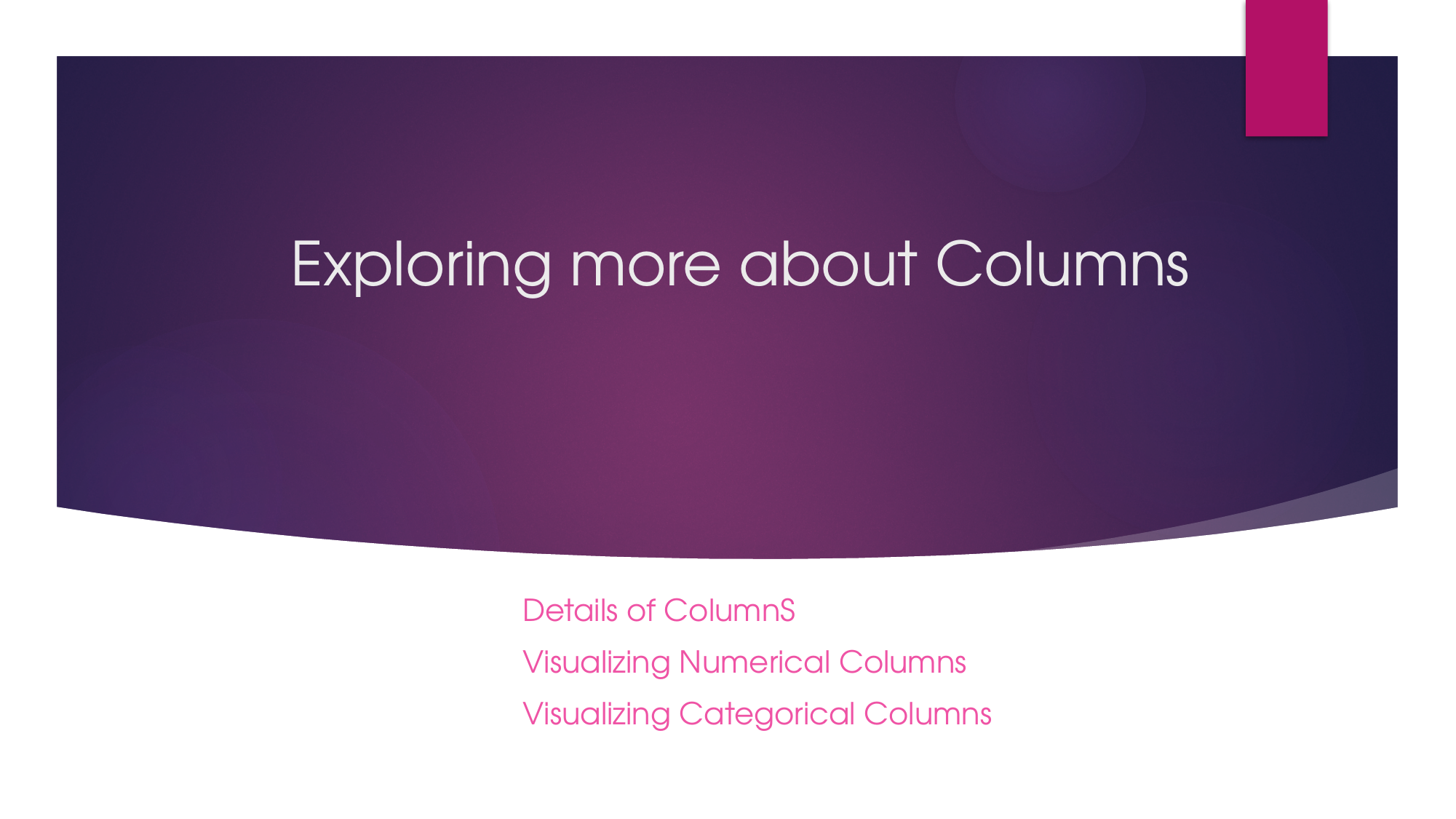

# Exploring more about Columns
Details of ColumnS
Visualizing Numerical Columns
Visualizing Categorical Columns